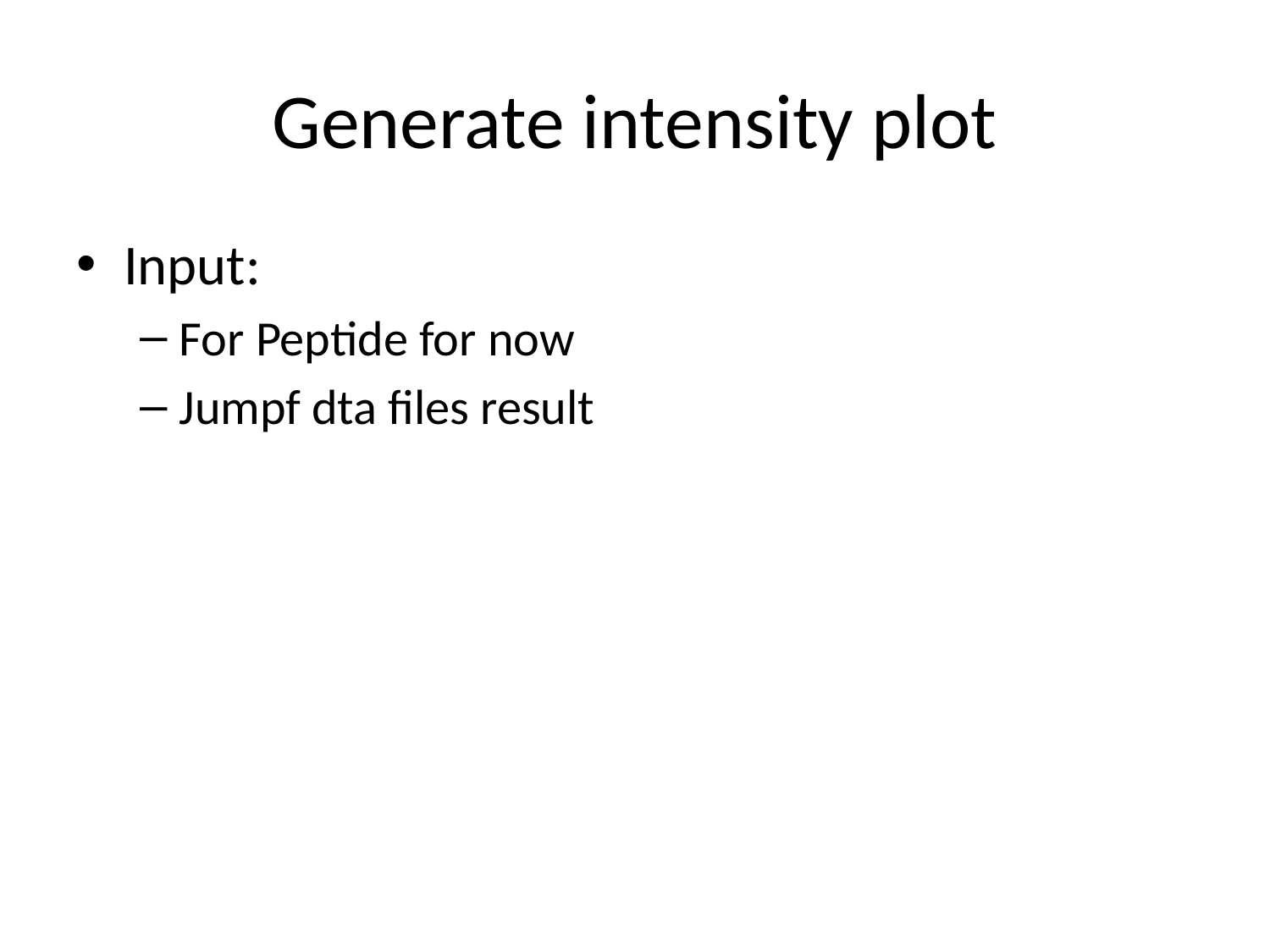

# Generate intensity plot
Input:
For Peptide for now
Jumpf dta files result